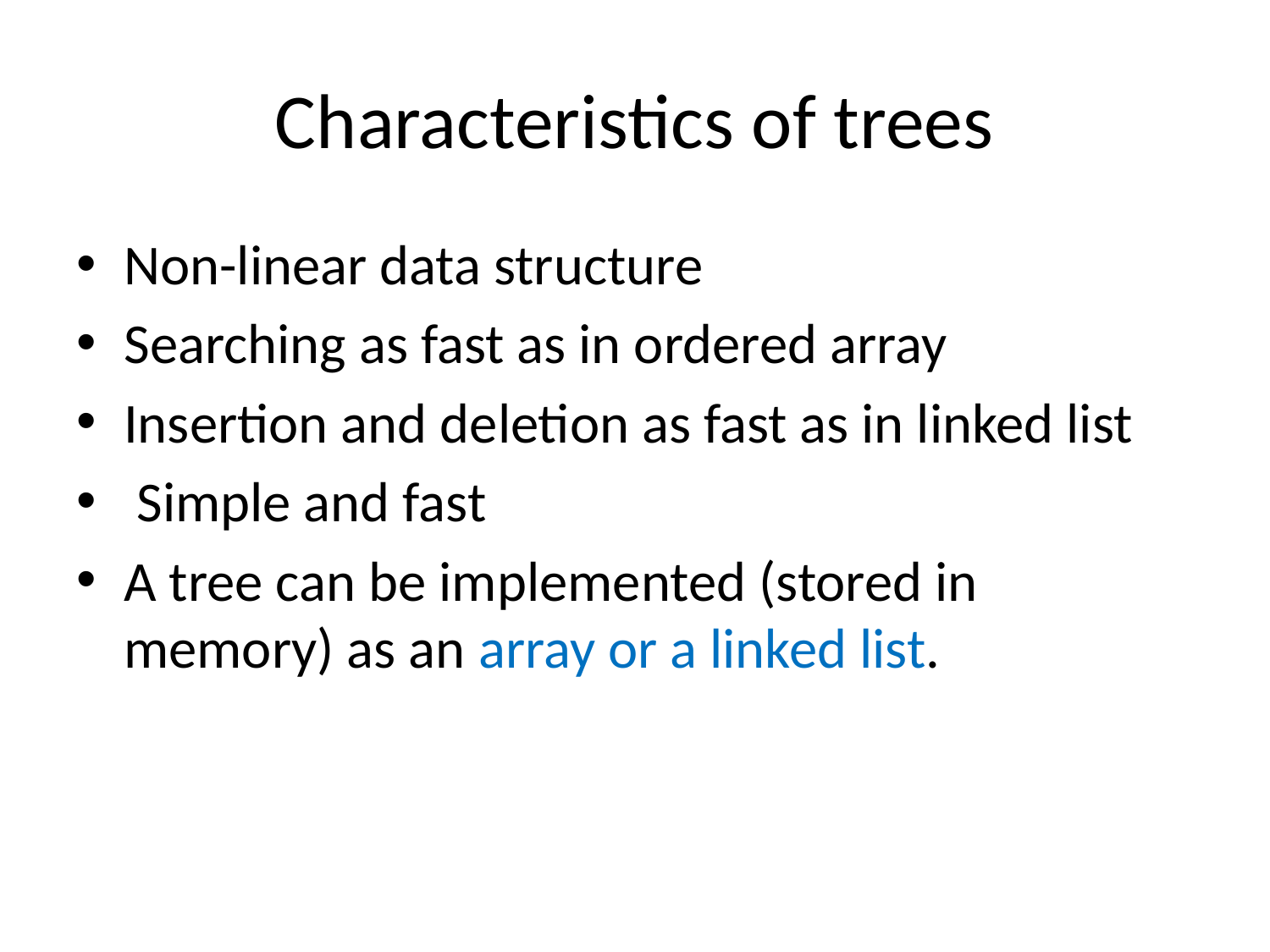

# Characteristics of trees
Non-linear data structure
Searching as fast as in ordered array
Insertion and deletion as fast as in linked list
 Simple and fast
A tree can be implemented (stored in memory) as an array or a linked list.